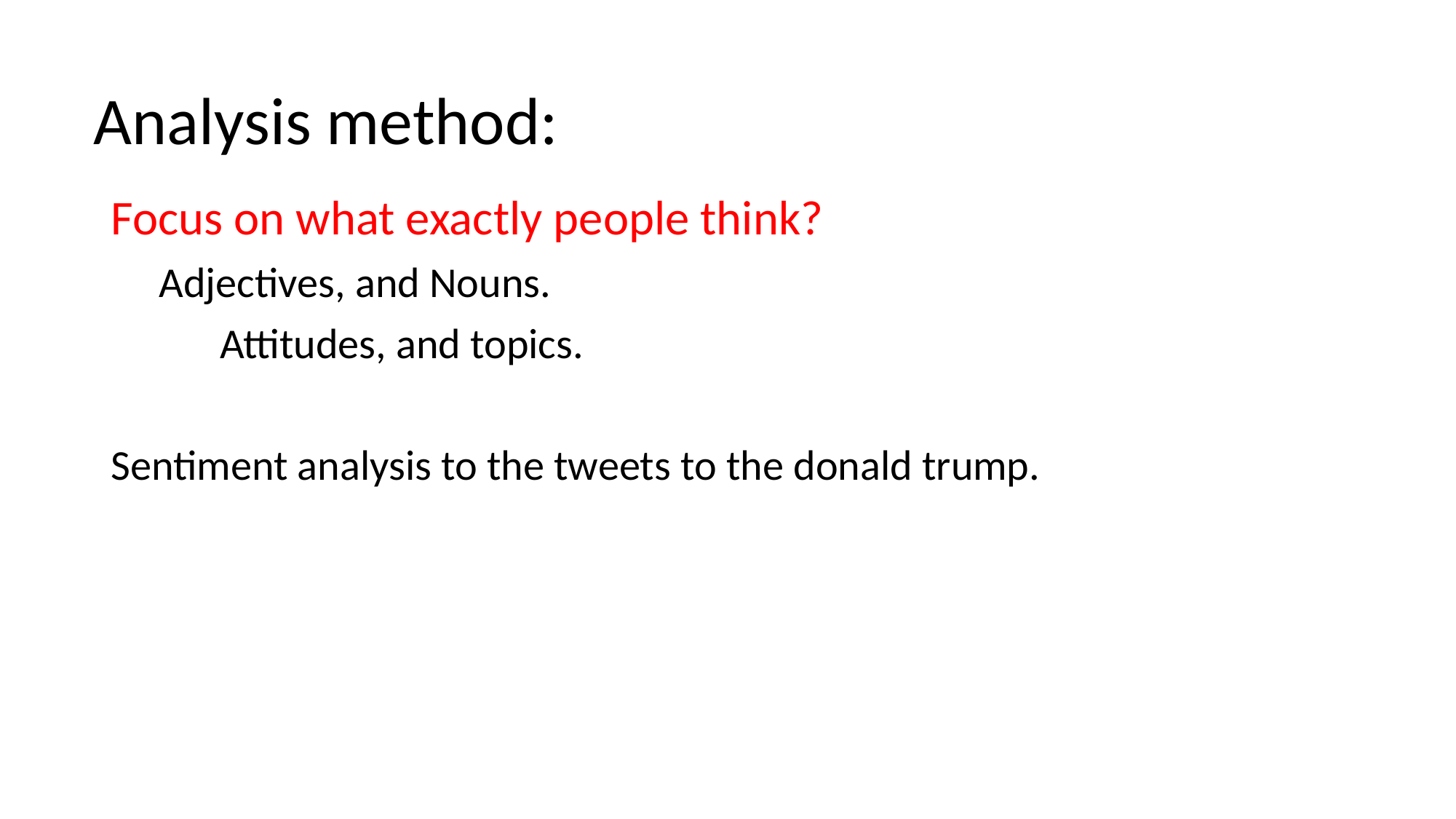

# Analysis method:
Focus on what exactly people think?
     Adjectives, and Nouns.
	Attitudes, and topics.

Sentiment analysis to the tweets to the donald trump.